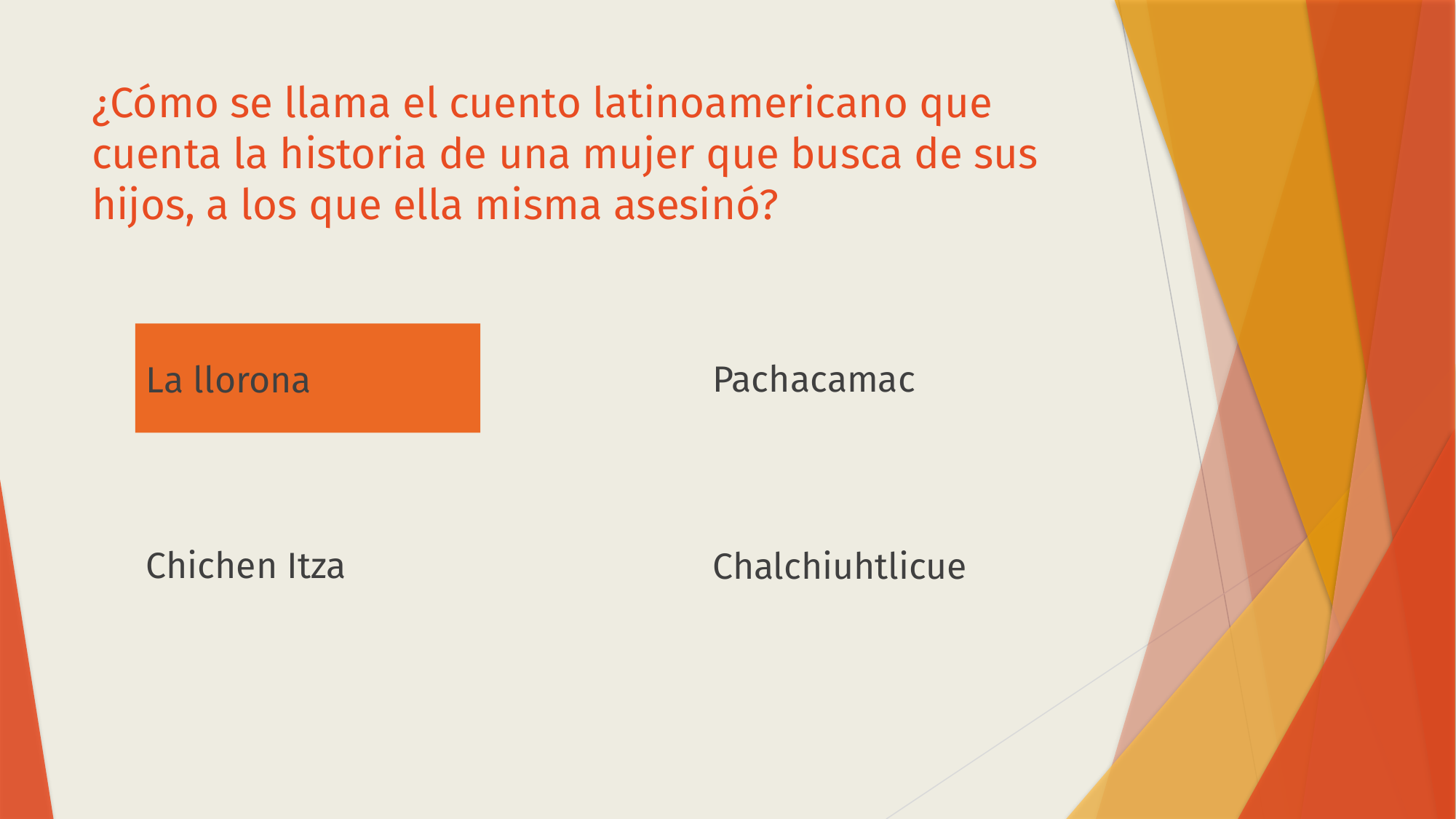

# ¿Cómo se llama el cuento latinoamericano que cuenta la historia de una mujer que busca de sus hijos, a los que ella misma asesinó?
Pachacamac
La llorona
Chichen Itza
Chalchiuhtlicue